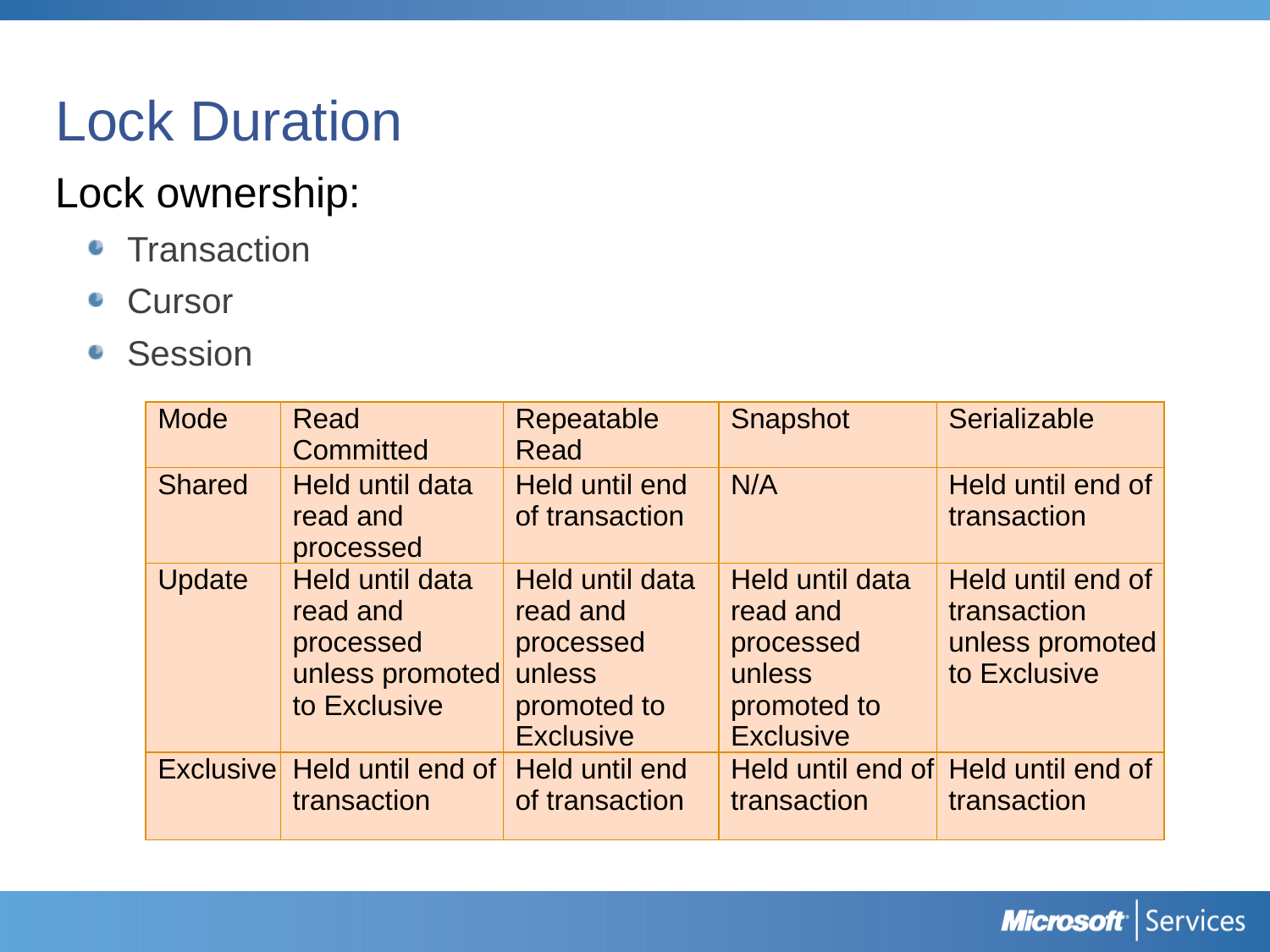

# Lock Duration
Lock ownership:
Transaction
Cursor
Session

| Mode | Read Committed | Repeatable Read | Snapshot | Serializable |
| --- | --- | --- | --- | --- |
| Shared | Held until data read and processed | Held until end of transaction | N/A | Held until end of transaction |
| Update | Held until data read and processed unless promoted to Exclusive | Held until data read and processed unless promoted to Exclusive | Held until data read and processed unless promoted to Exclusive | Held until end of transaction unless promoted to Exclusive |
| Exclusive | Held until end of transaction | Held until end of transaction | Held until end of transaction | Held until end of transaction |